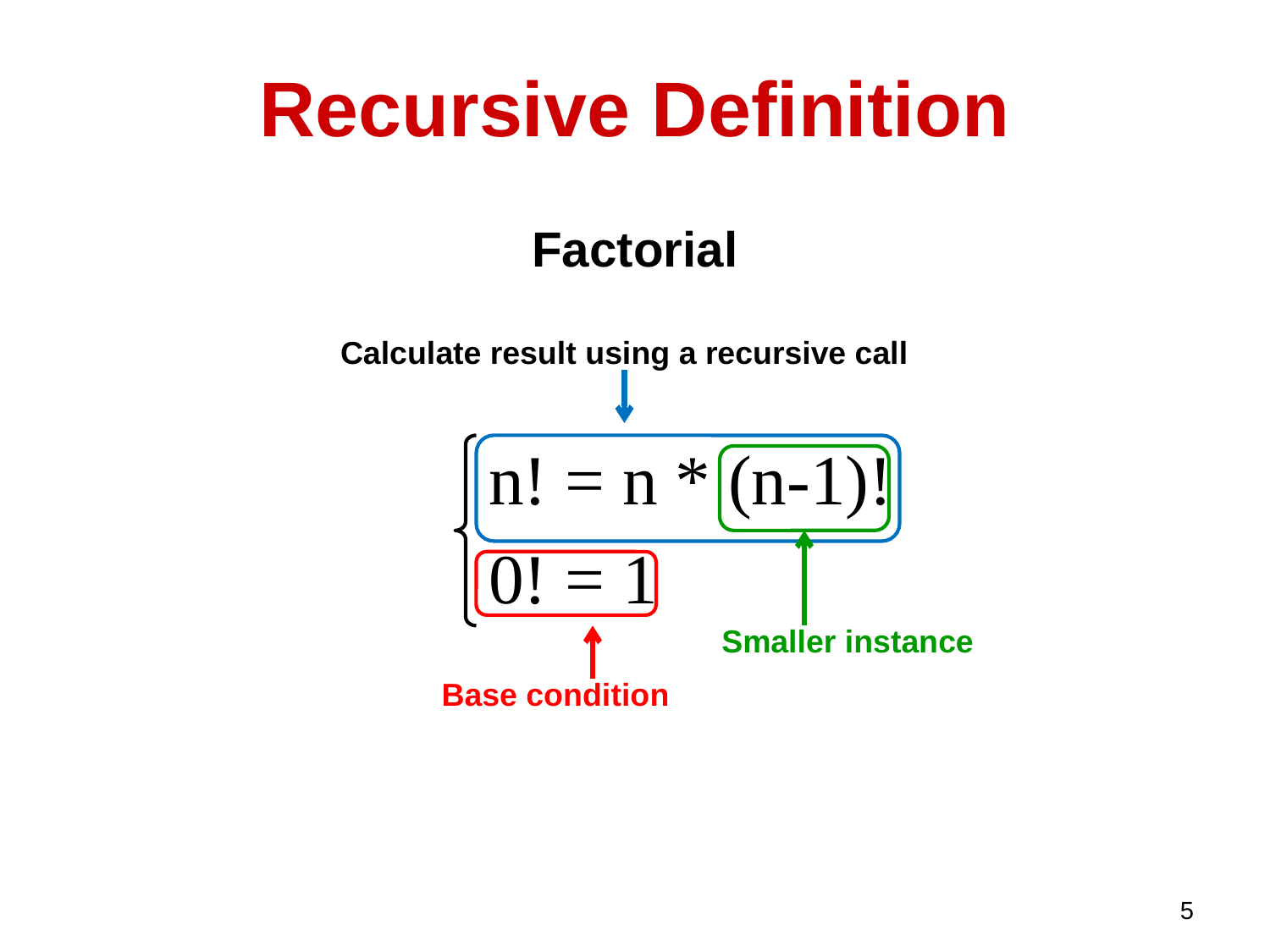

Recursive Definition
Factorial
Calculate result using a recursive call

n! = n * (n-1)!
0! = 1

Smaller instance
Base condition
5